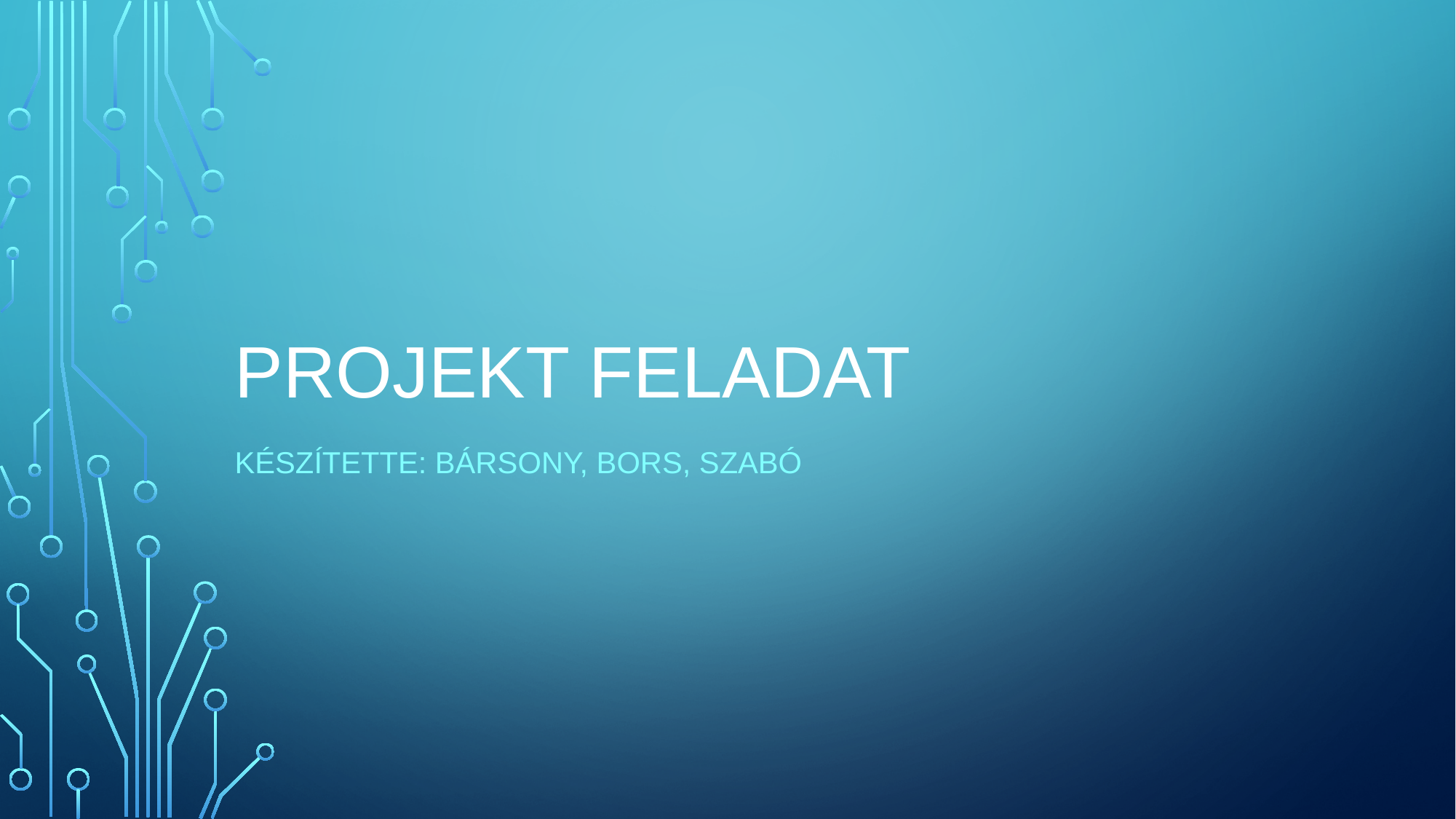

# Projekt Feladat
Készítette: Bársony, Bors, Szabó